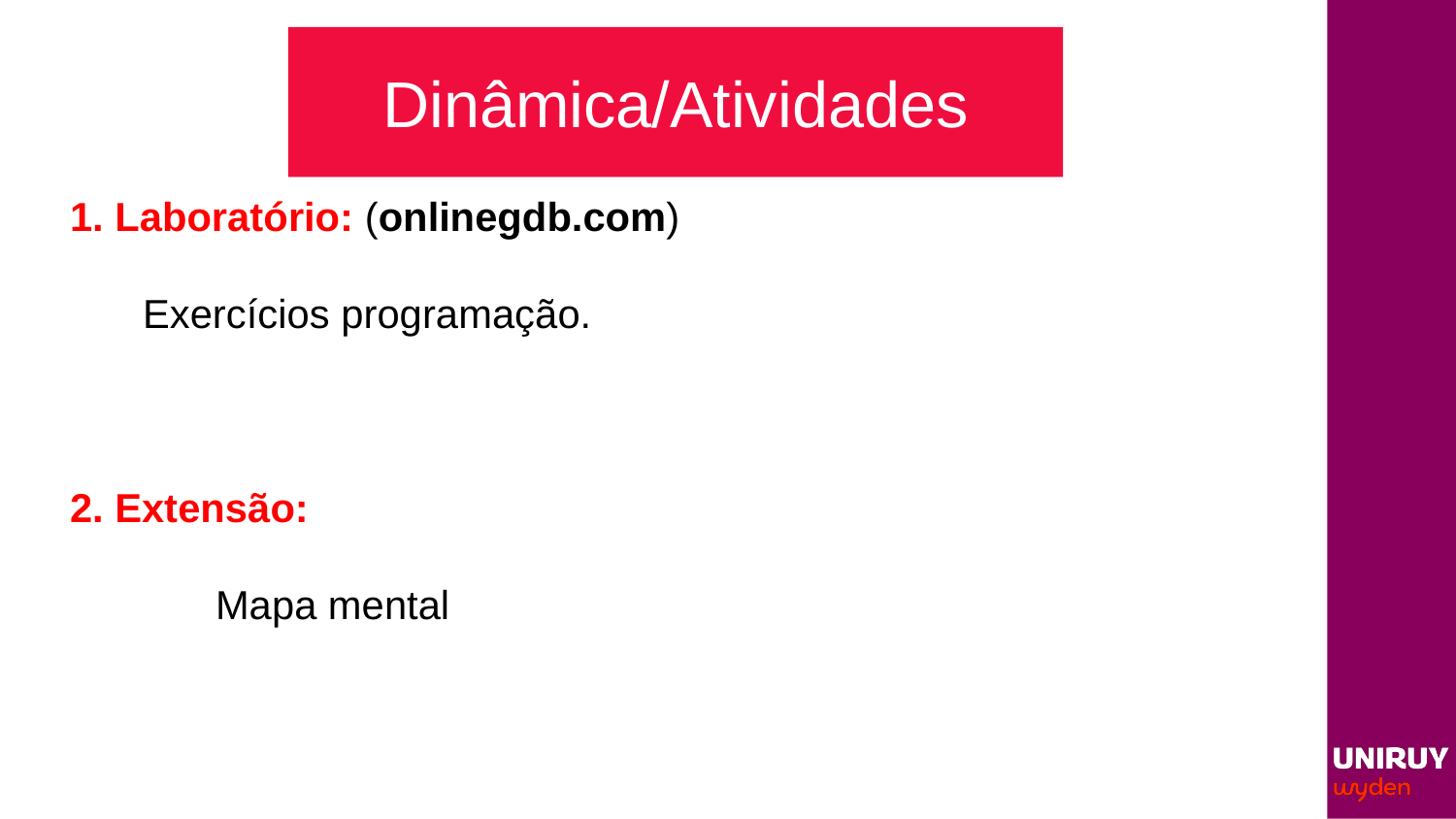

# Dinâmica/Atividades
1. Laboratório: (onlinegdb.com)

Exercícios programação.

2. Extensão:

	Mapa mental